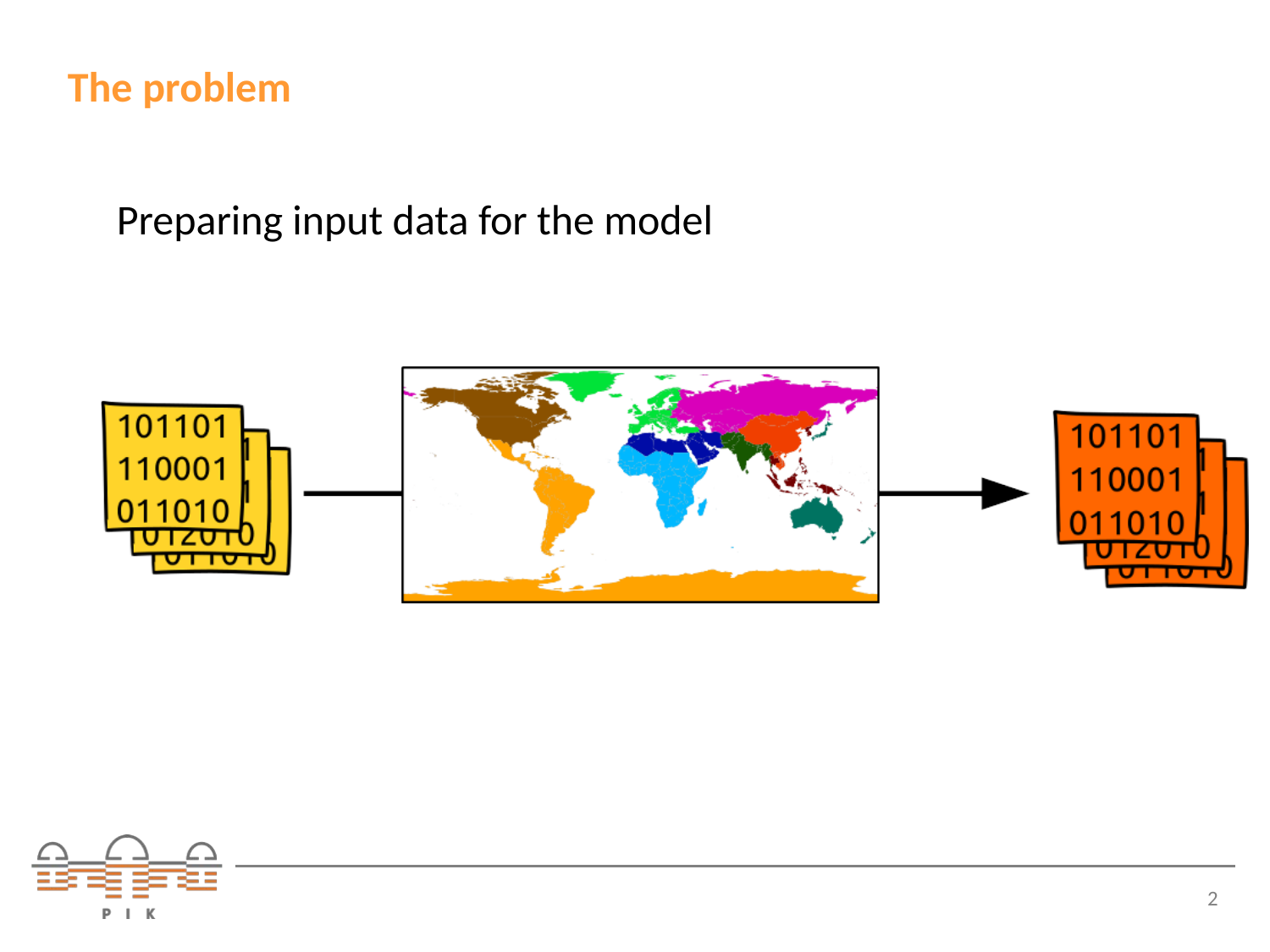

# The problem
Preparing input data for the model

2